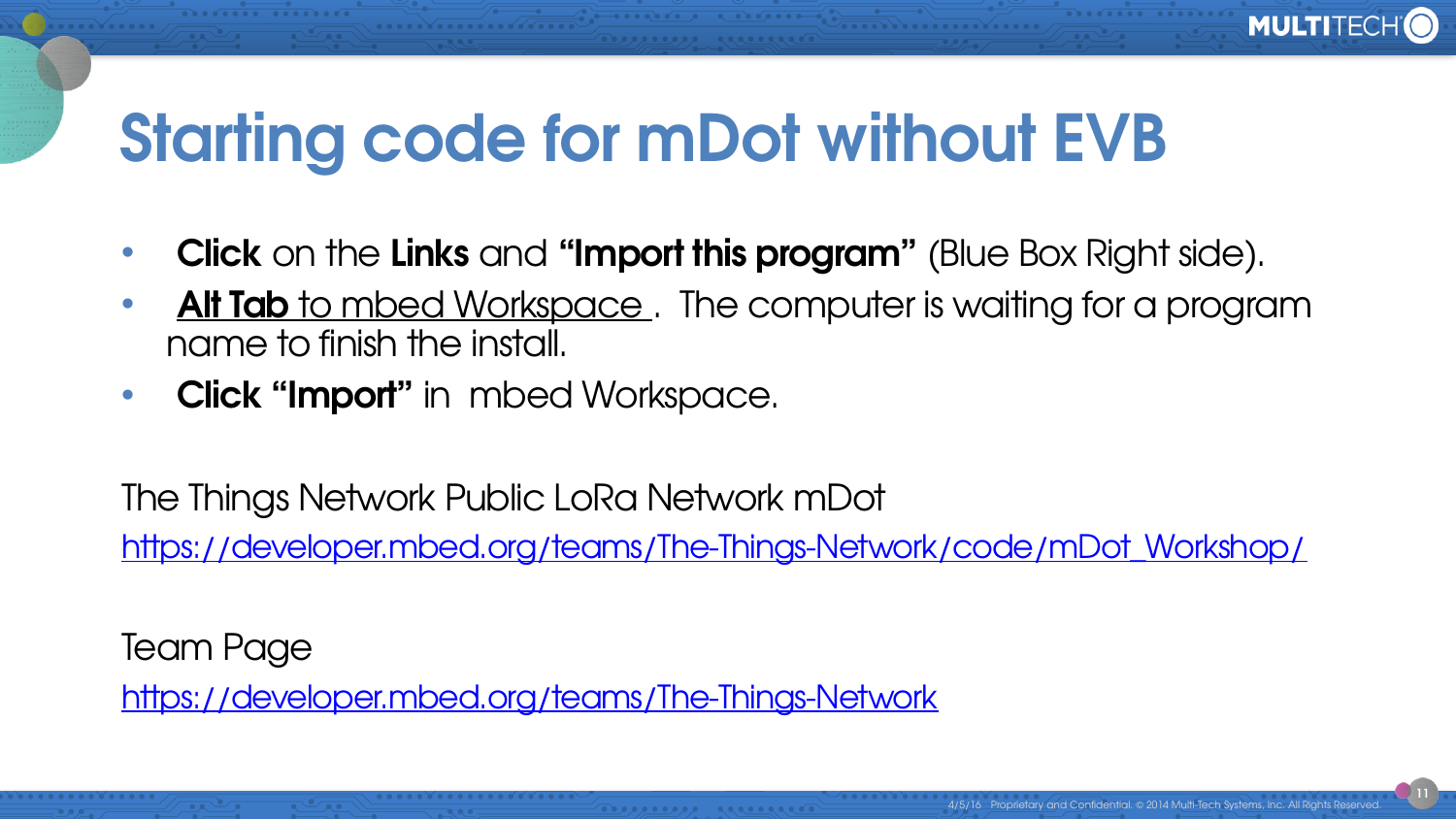

# Starting code for mDot without EVB
 Click on the Links and “Import this program” (Blue Box Right side).
 Alt Tab to mbed Workspace .  The computer is waiting for a program name to finish the install.
 Click “Import” in  mbed Workspace.

The Things Network Public LoRa Network mDot
https://developer.mbed.org/teams/The-Things-Network/code/mDot_Workshop/

Team Page
https://developer.mbed.org/teams/The-Things-Network

11
4/5/16
Proprietary and Confidential. © 2014 Multi-Tech Systems, Inc. All Rights Reserved.